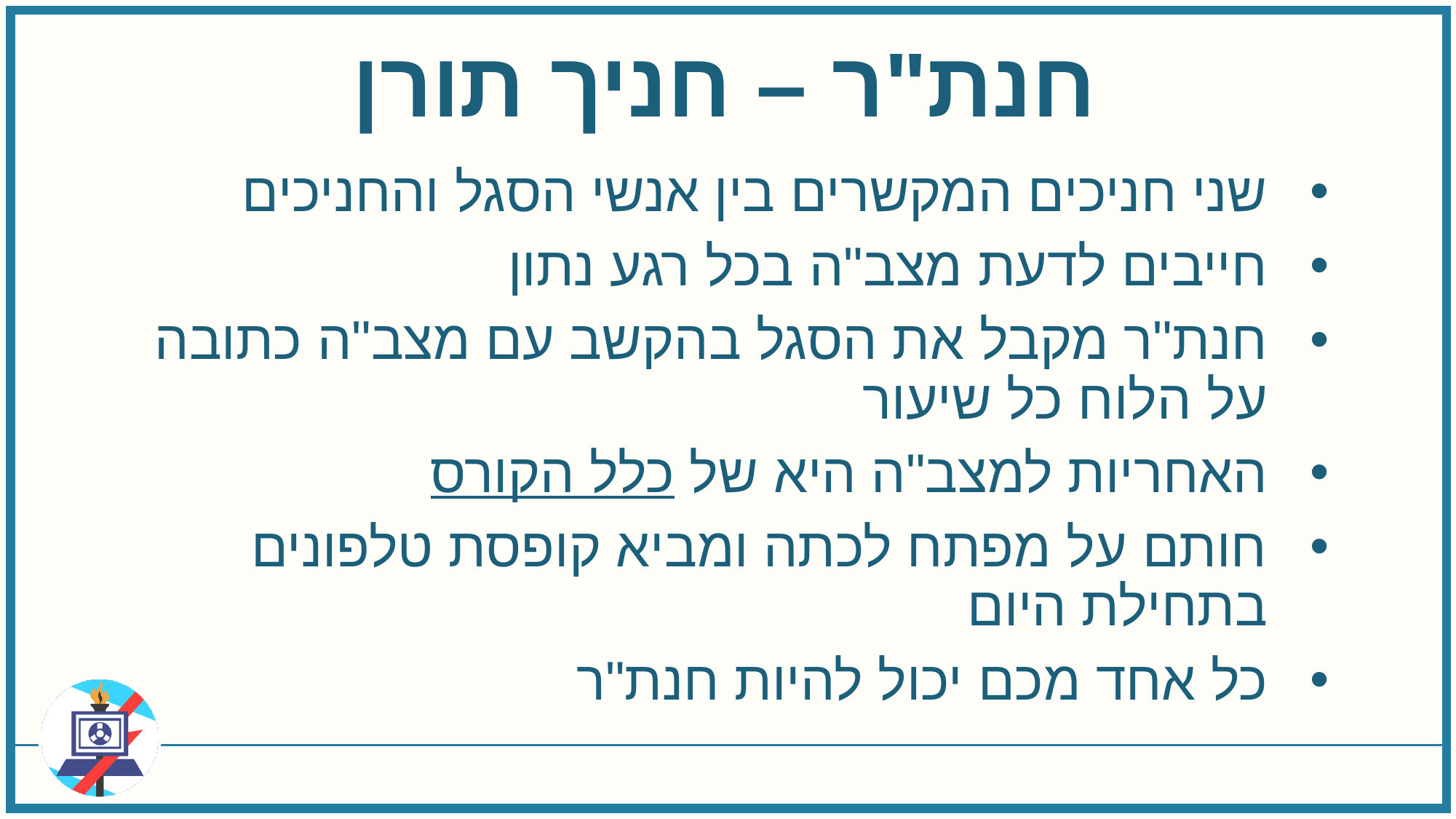

חנת"ר – חניך תורן
שני חניכים המקשרים בין אנשי הסגל והחניכים
חייבים לדעת מצב"ה בכל רגע נתון
חנת"ר מקבל את הסגל בהקשב עם מצב"ה כתובה על הלוח כל שיעור
האחריות למצב"ה היא של כלל הקורס
חותם על מפתח לכתה ומביא קופסת טלפונים בתחילת היום
כל אחד מכם יכול להיות חנת"ר